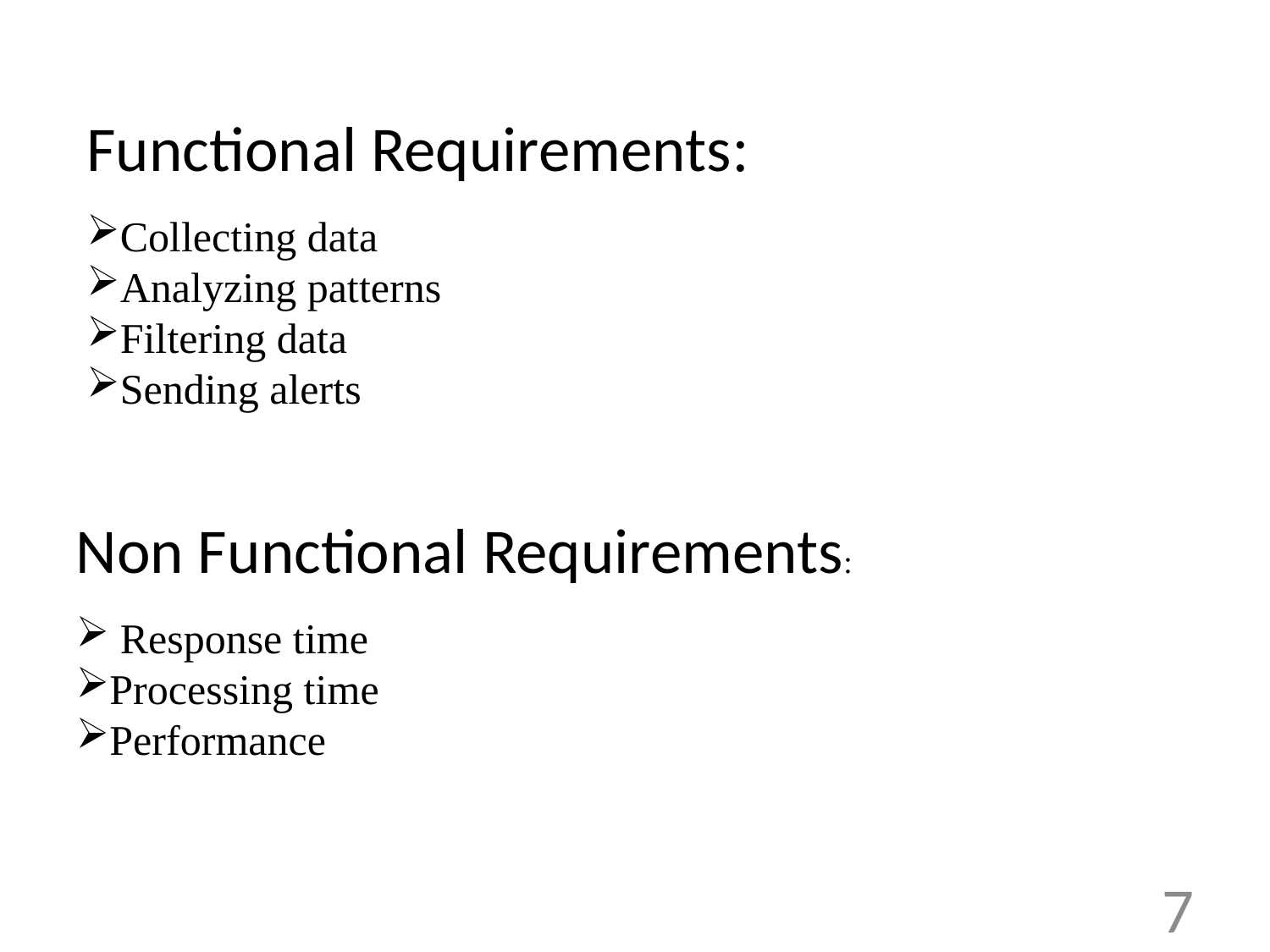

Functional Requirements:
Collecting data
Analyzing patterns
Filtering data
Sending alerts

Non Functional Requirements:
 Response time
Processing time
Performance

7